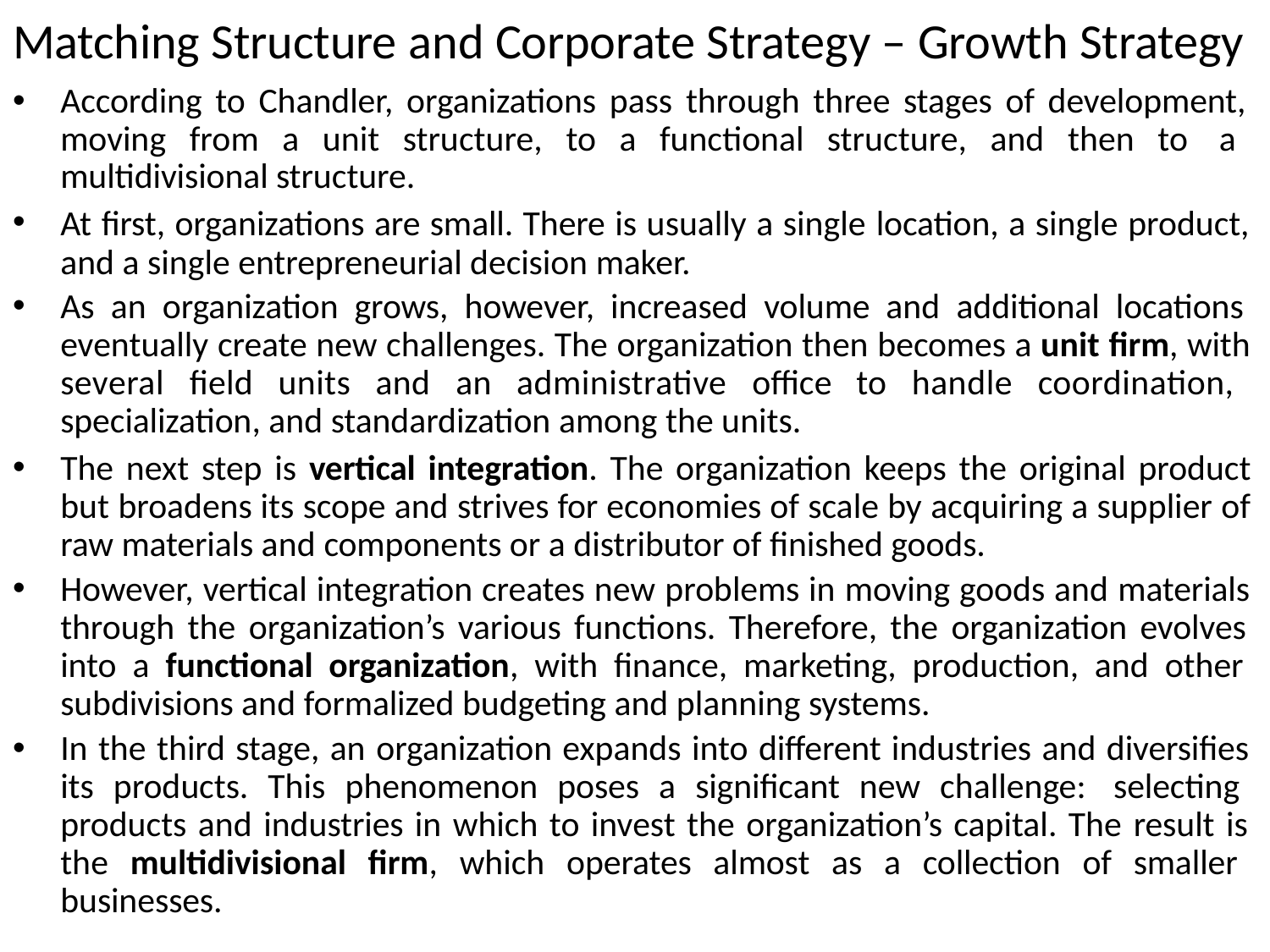

# Matching Structure and Corporate Strategy – Growth Strategy
According to Chandler, organizations pass through three stages of development,  moving from a unit structure, to a functional structure, and then to a  multidivisional structure.
At first, organizations are small. There is usually a single location, a single product,  and a single entrepreneurial decision maker.
As an organization grows, however, increased volume and additional locations  eventually create new challenges. The organization then becomes a unit ﬁrm, with  several field units and an administrative office to handle coordination,  specialization, and standardization among the units.
The next step is vertical integration. The organization keeps the original product  but broadens its scope and strives for economies of scale by acquiring a supplier of  raw materials and components or a distributor of finished goods.
However, vertical integration creates new problems in moving goods and materials  through the organization’s various functions. Therefore, the organization evolves  into a functional organization, with finance, marketing, production, and other  subdivisions and formalized budgeting and planning systems.
In the third stage, an organization expands into diﬀerent industries and diversifies  its products. This phenomenon poses a significant new challenge: selecting  products and industries in which to invest the organization’s capital. The result is  the multidivisional ﬁrm, which operates almost as a collection of smaller  businesses.